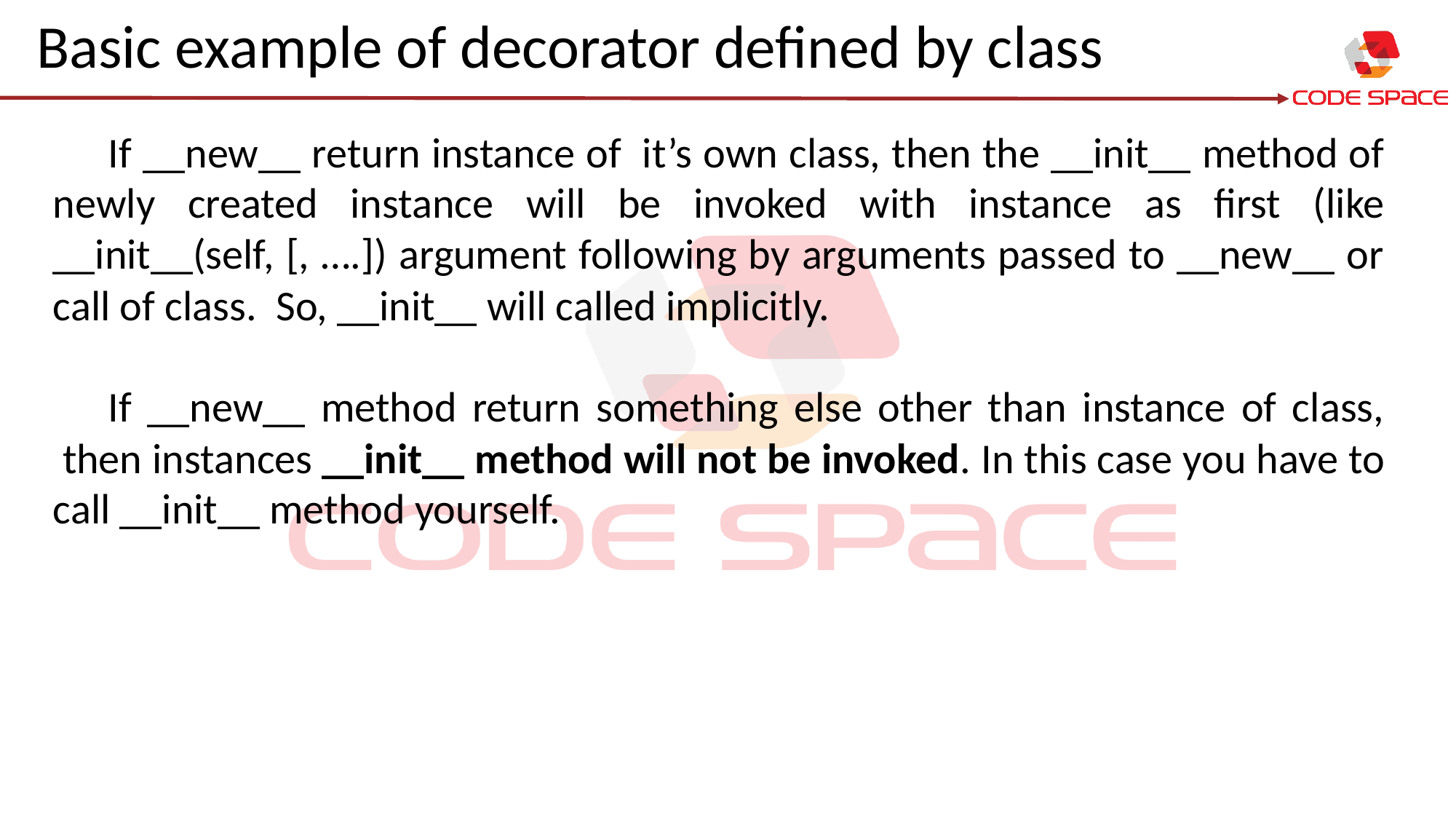

# Basic example of decorator defined by class
If __new__ return instance of  it’s own class, then the __init__ method of newly created instance will be invoked with instance as first (like __init__(self, [, ….]) argument following by arguments passed to __new__ or call of class.  So, __init__ will called implicitly.

If __new__ method return something else other than instance of class,  then instances __init__ method will not be invoked. In this case you have to call __init__ method yourself.